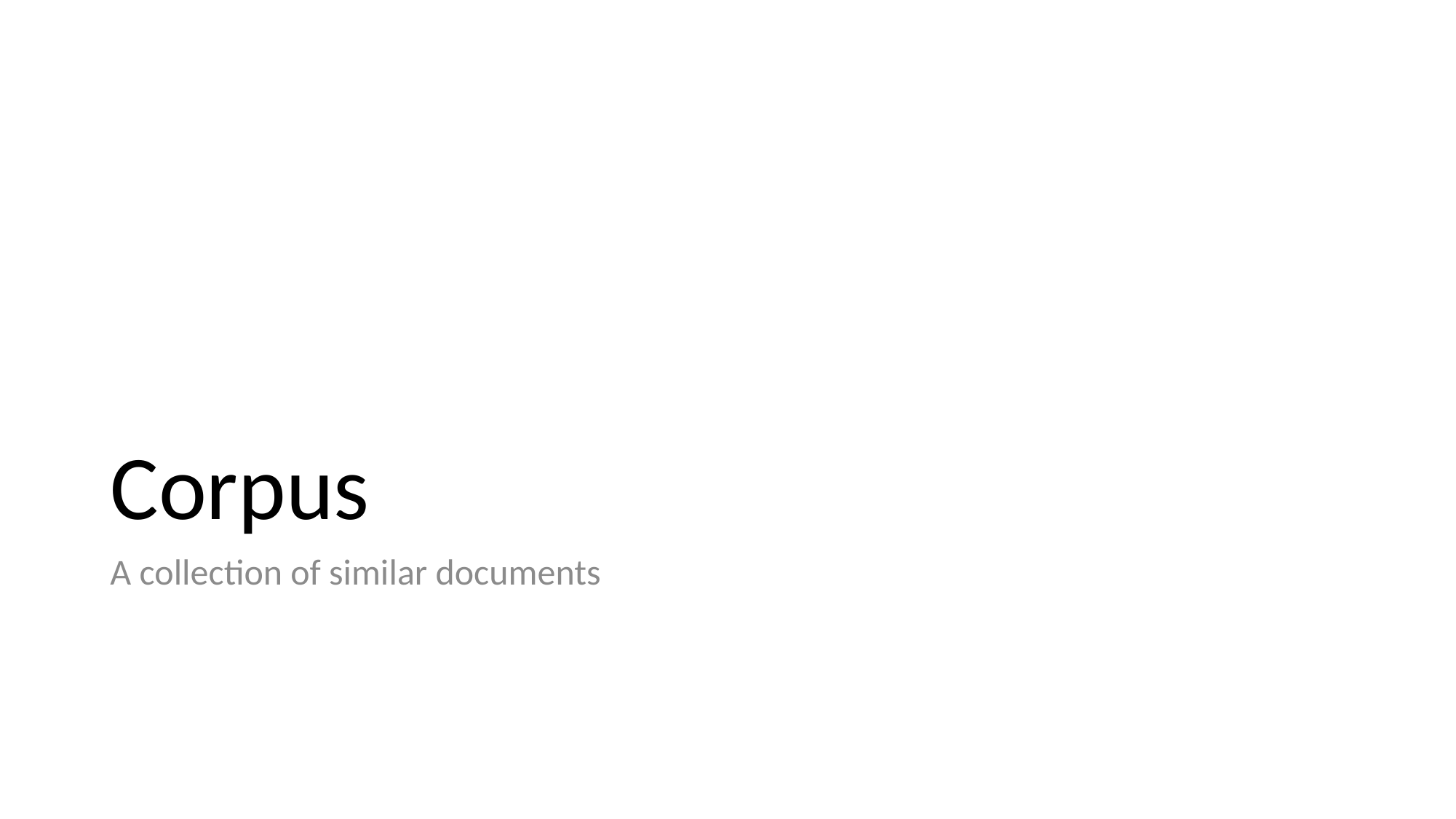

# Corpus
A collection of similar documents